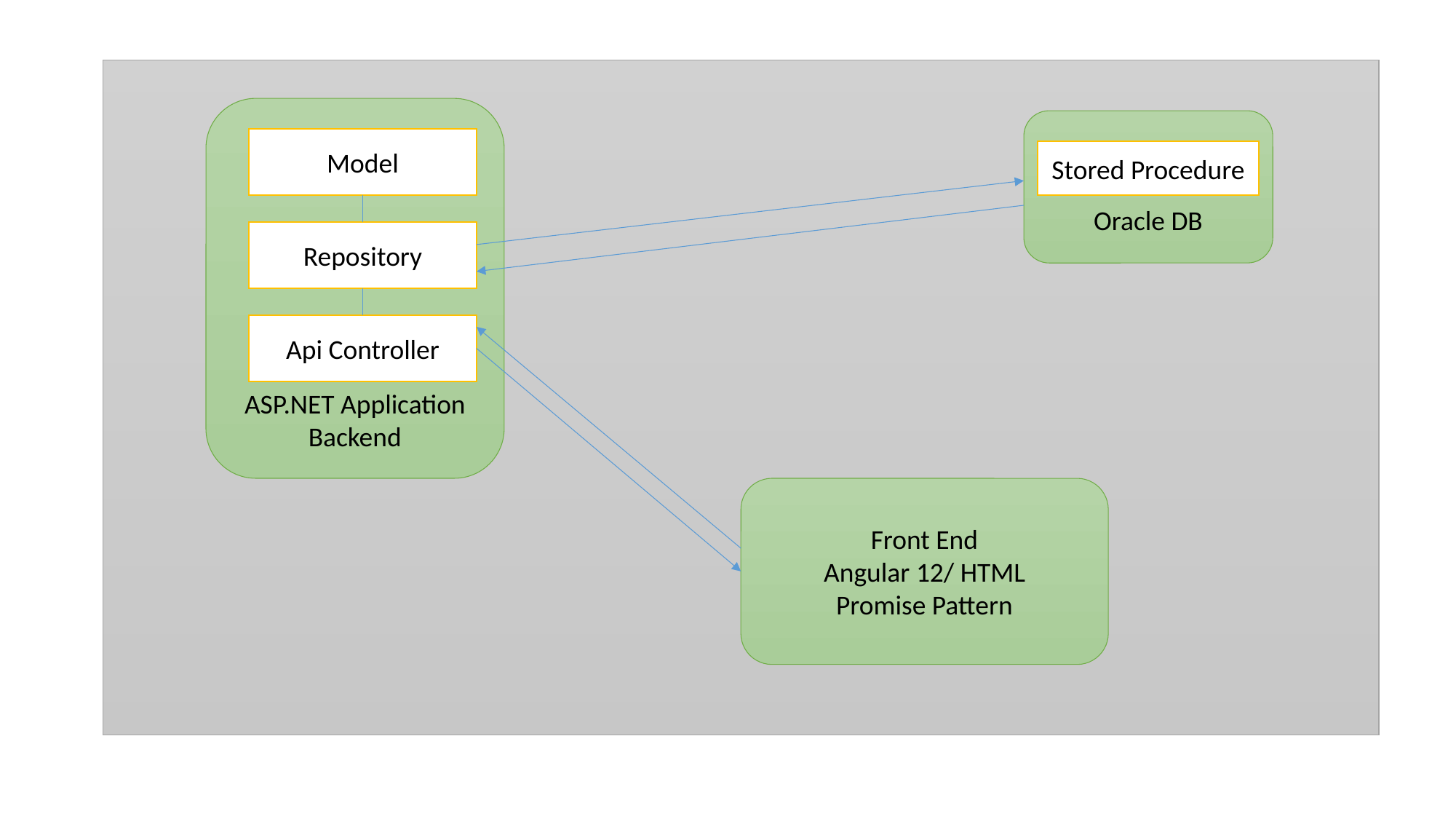

ASP.NET Application Backend

Oracle DB
Model
Stored Procedure
Repository
Api Controller
Front End
Angular 12/ HTML
Promise Pattern